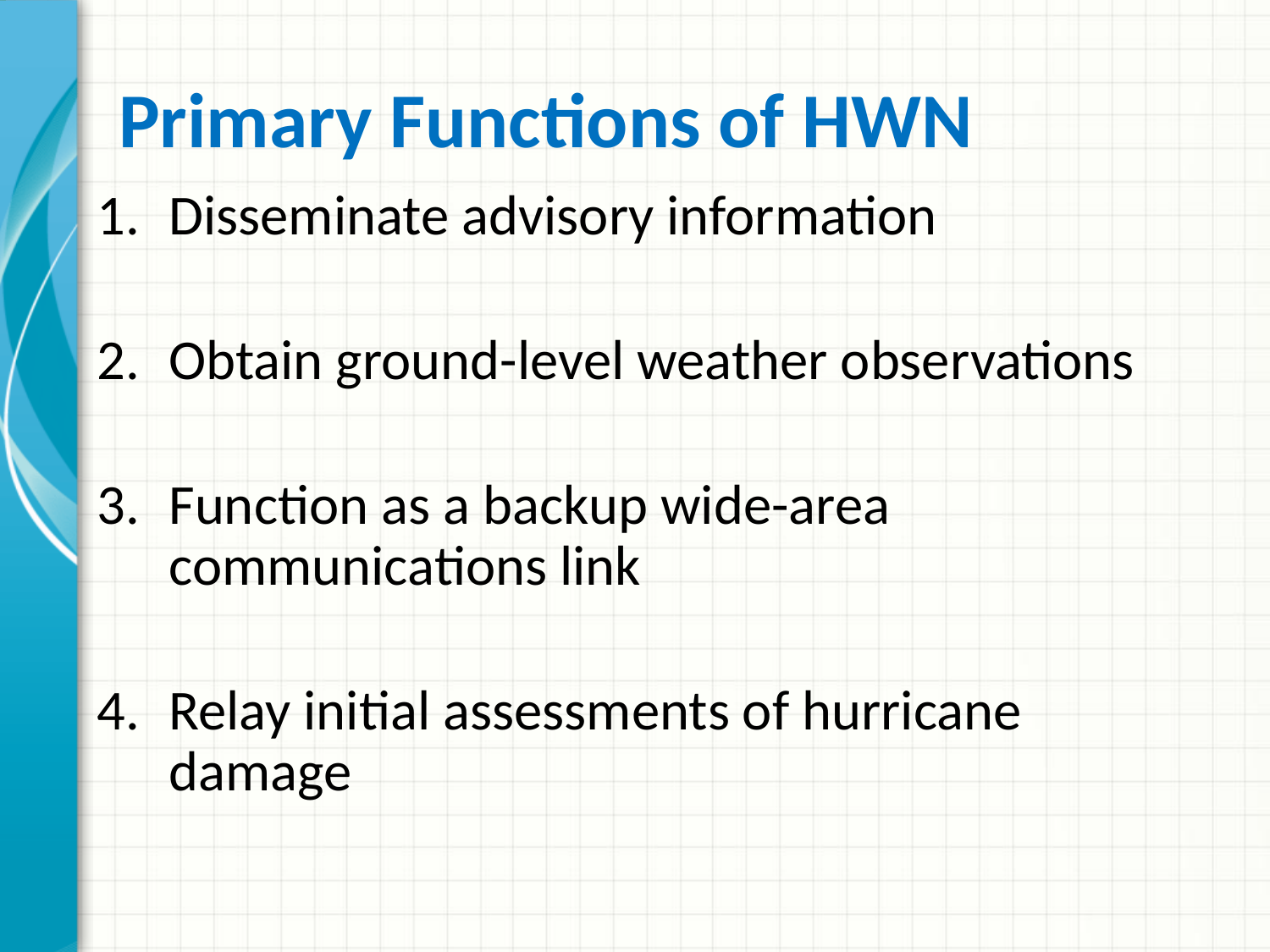

# Primary Functions of HWN
Disseminate advisory information

Obtain ground-level weather observations

Function as a backup wide-area communications link

Relay initial assessments of hurricane damage